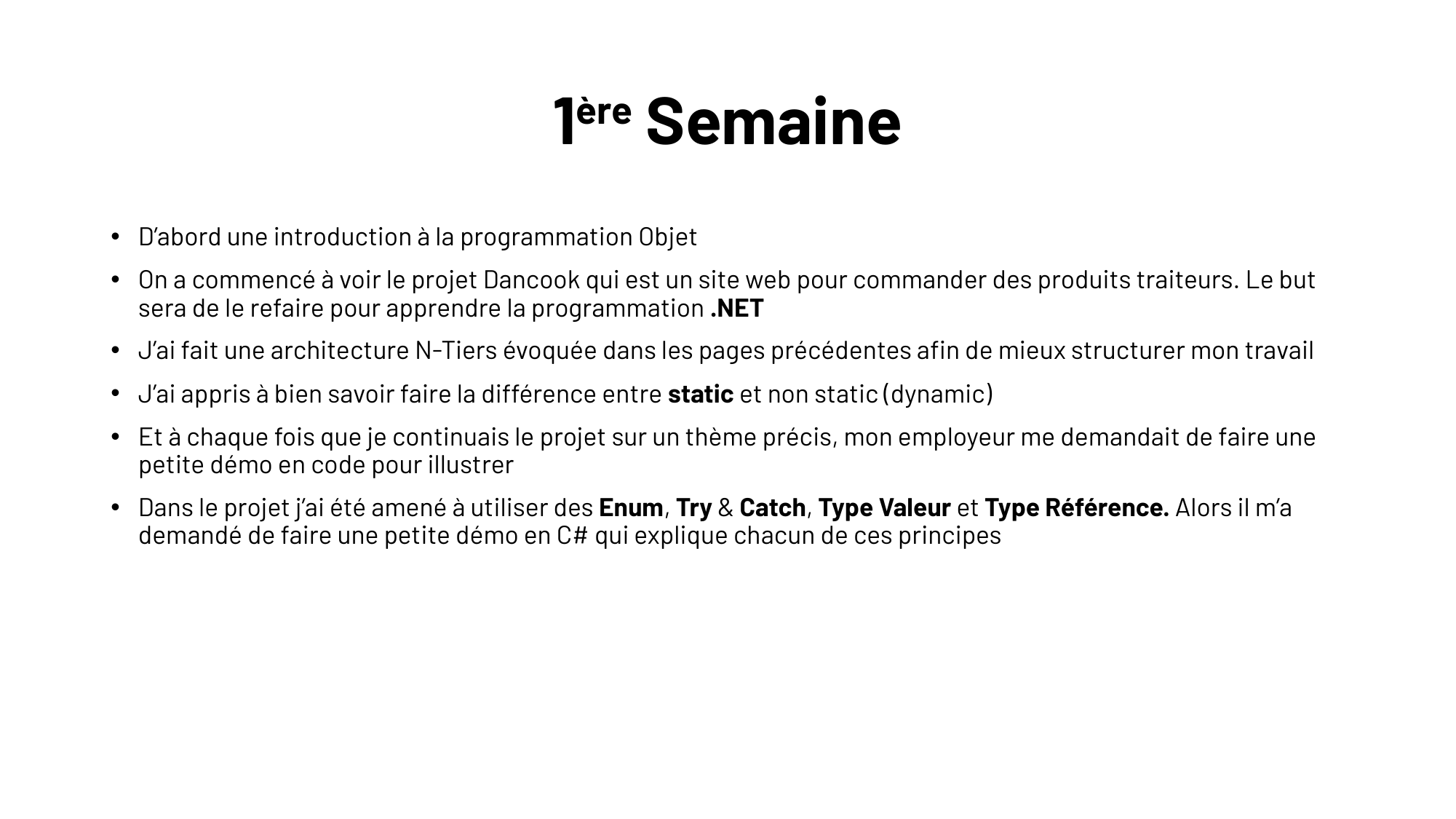

# 1ère Semaine
D’abord une introduction à la programmation Objet
On a commencé à voir le projet Dancook qui est un site web pour commander des produits traiteurs. Le but sera de le refaire pour apprendre la programmation .NET
J’ai fait une architecture N-Tiers évoquée dans les pages précédentes afin de mieux structurer mon travail
J’ai appris à bien savoir faire la différence entre static et non static (dynamic)
Et à chaque fois que je continuais le projet sur un thème précis, mon employeur me demandait de faire une petite démo en code pour illustrer
Dans le projet j’ai été amené à utiliser des Enum, Try & Catch, Type Valeur et Type Référence. Alors il m’a demandé de faire une petite démo en C# qui explique chacun de ces principes